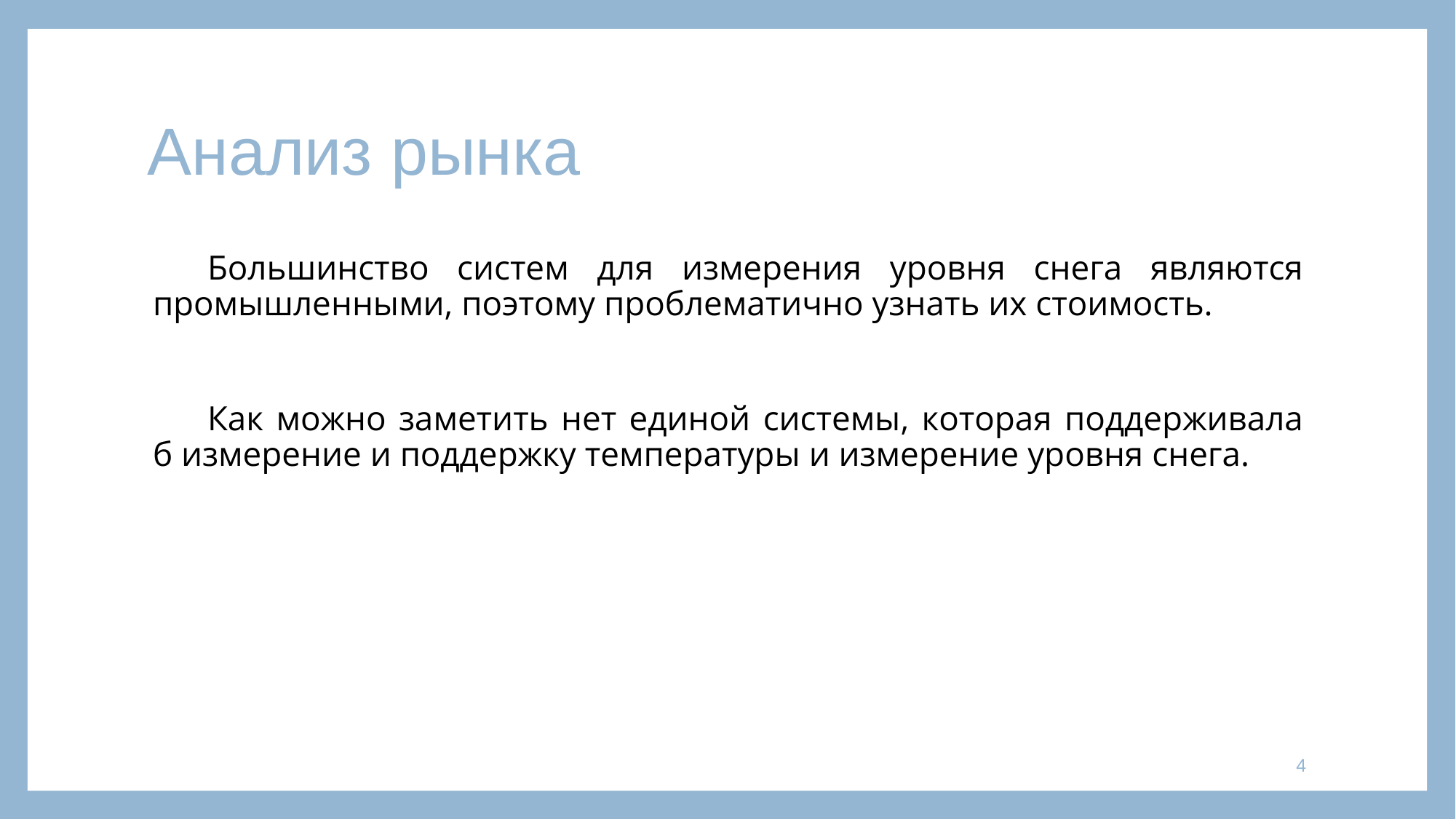

# Анализ рынка
Большинство систем для измерения уровня снега являются промышленными, поэтому проблематично узнать их стоимость.

Как можно заметить нет единой системы, которая поддерживала б измерение и поддержку температуры и измерение уровня снега.
4